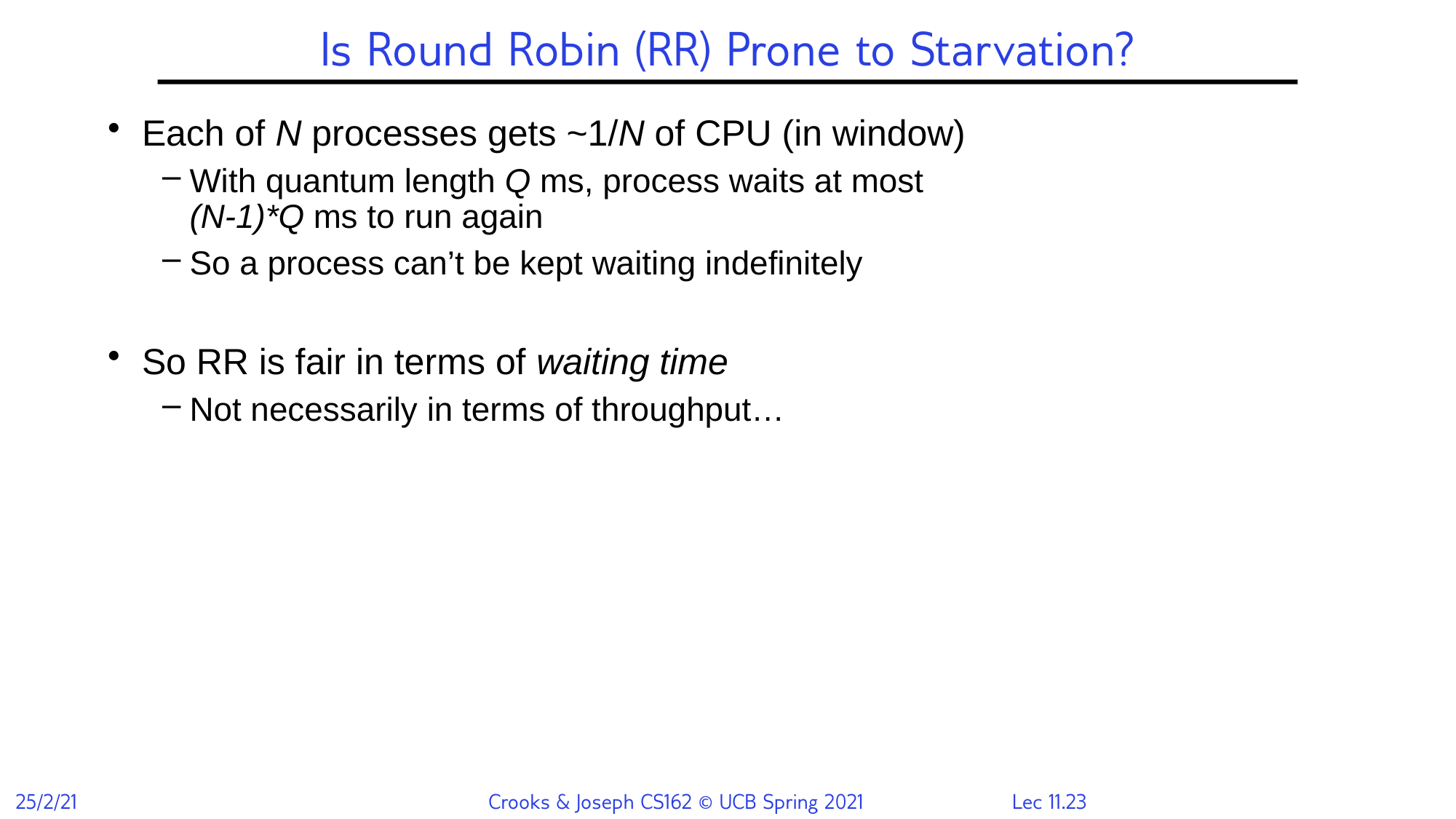

# Is Round Robin (RR) Prone to Starvation?
Each of N processes gets ~1/N of CPU (in window)
With quantum length Q ms, process waits at most
(N-1)*Q ms to run again
So a process can’t be kept waiting indefinitely

So RR is fair in terms of waiting time
Not necessarily in terms of throughput…